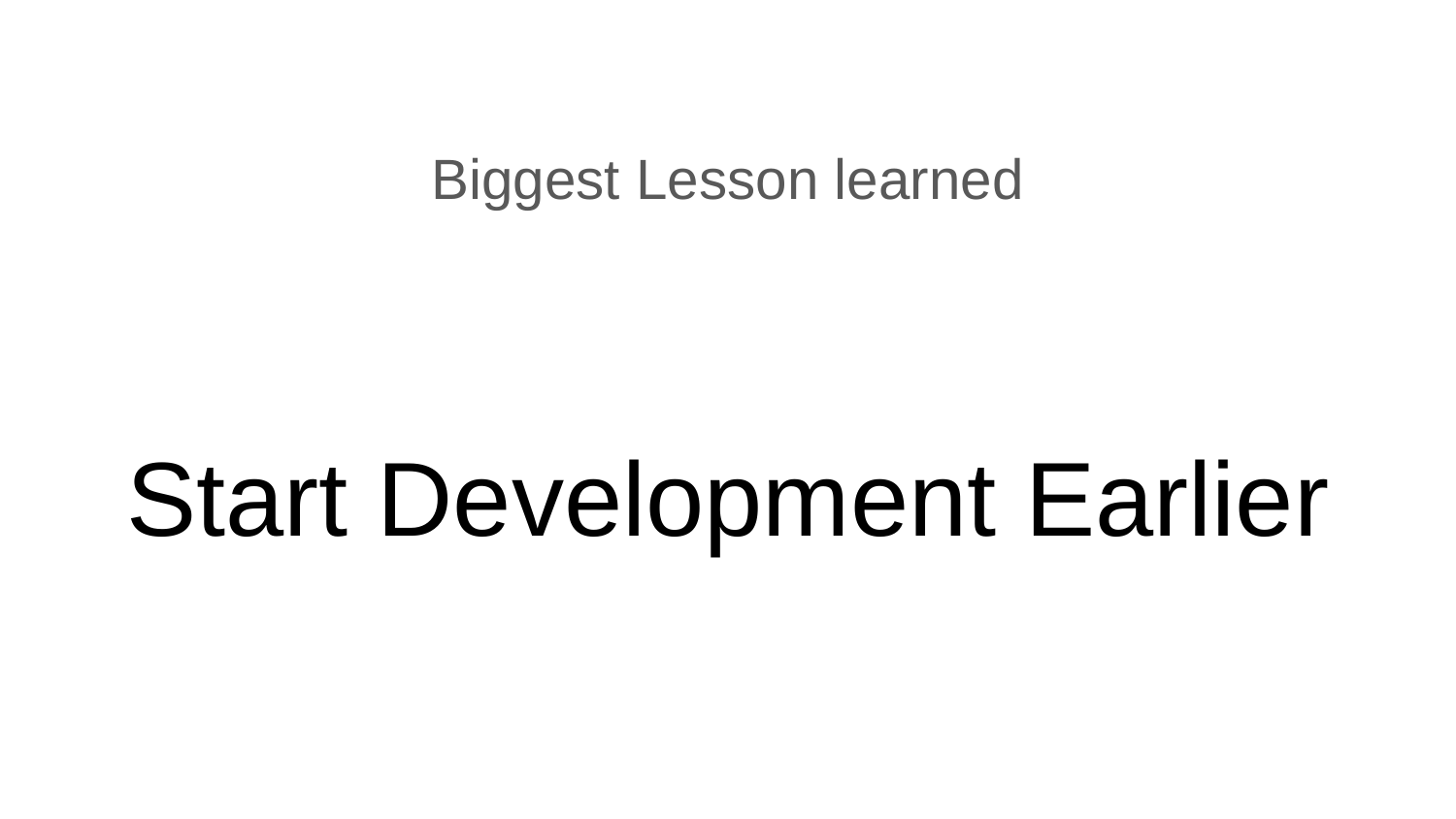

Biggest Lesson learned
# Start Development Earlier